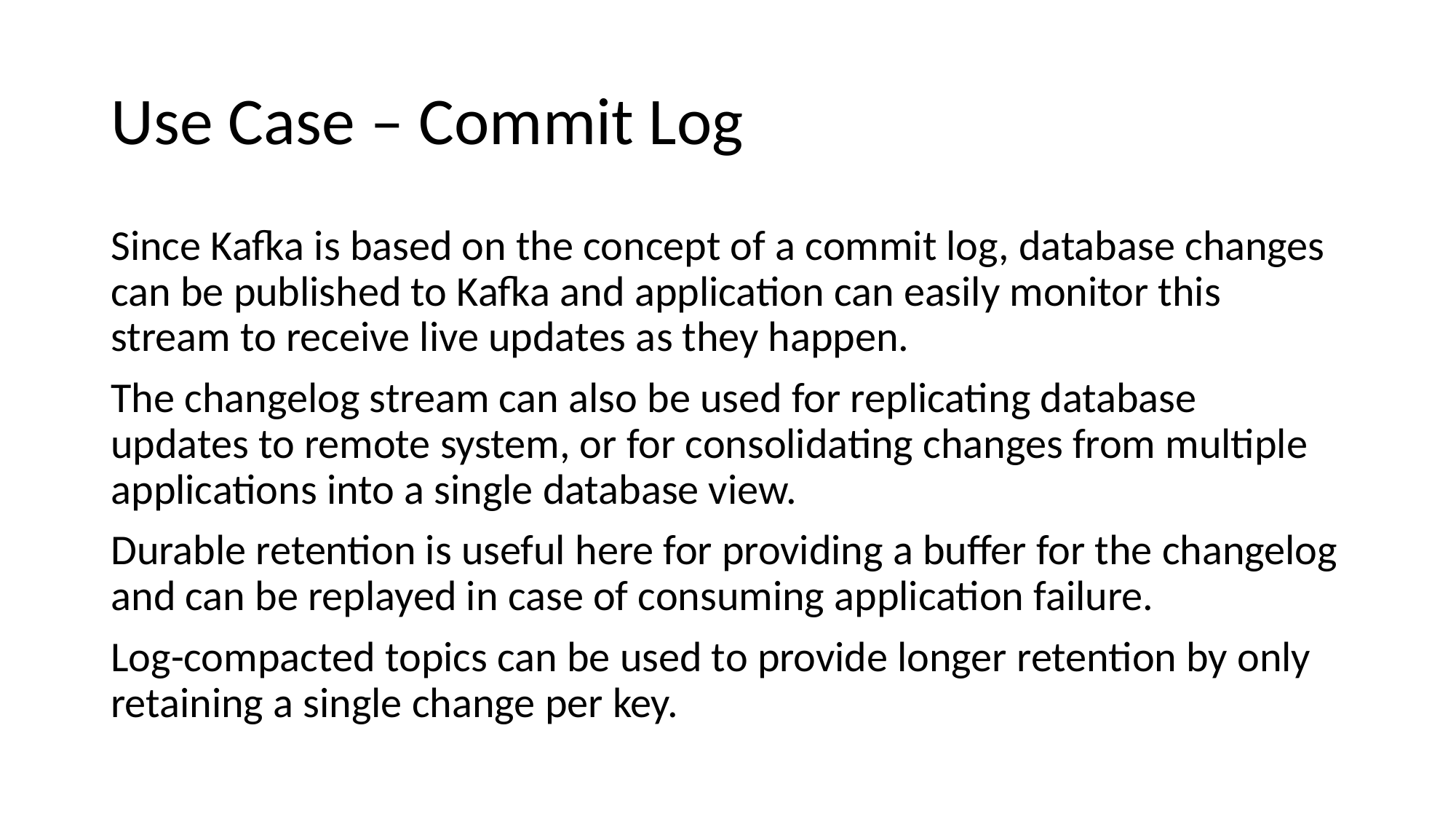

# Use Case – Commit Log
Since Kafka is based on the concept of a commit log, database changes can be published to Kafka and application can easily monitor this stream to receive live updates as they happen.
The changelog stream can also be used for replicating database updates to remote system, or for consolidating changes from multiple applications into a single database view.
Durable retention is useful here for providing a buffer for the changelog and can be replayed in case of consuming application failure.
Log-compacted topics can be used to provide longer retention by only retaining a single change per key.